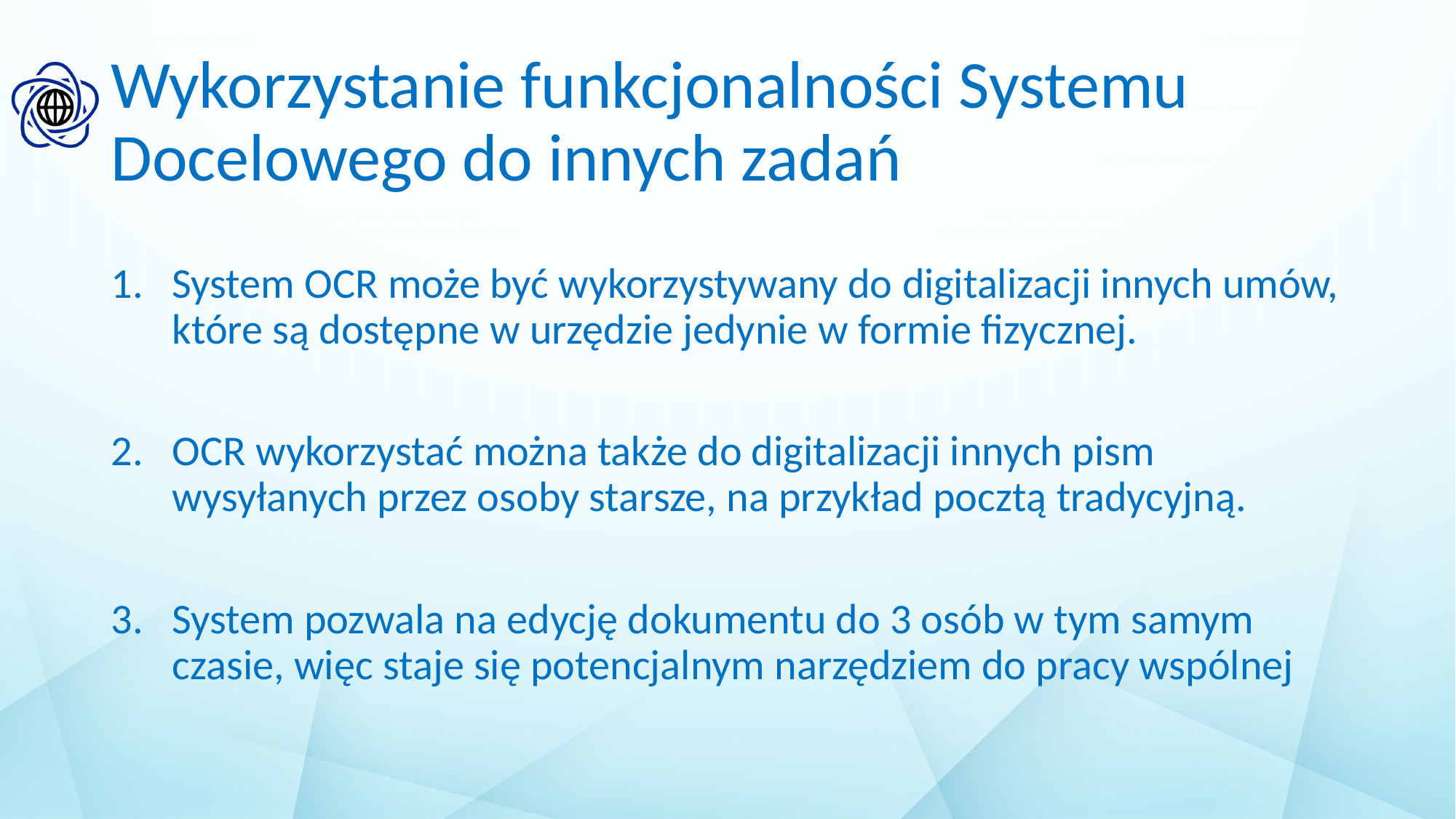

# Wykorzystanie funkcjonalności Systemu Docelowego do innych zadań
System OCR może być wykorzystywany do digitalizacji innych umów, które są dostępne w urzędzie jedynie w formie fizycznej.

OCR wykorzystać można także do digitalizacji innych pism wysyłanych przez osoby starsze, na przykład pocztą tradycyjną.

System pozwala na edycję dokumentu do 3 osób w tym samym czasie, więc staje się potencjalnym narzędziem do pracy wspólnej